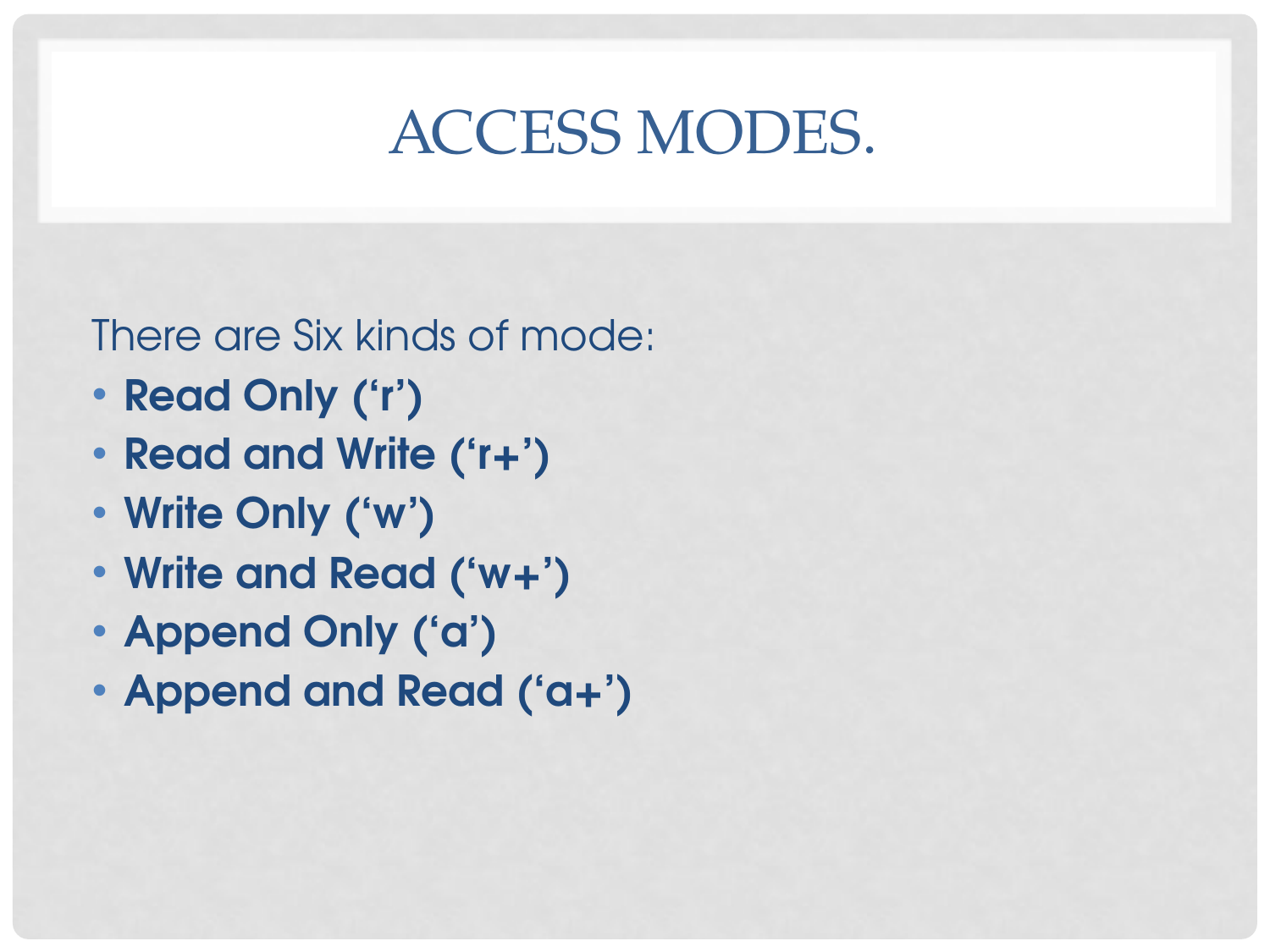

# Access Modes.

There are Six kinds of mode:
Read Only (‘r’)
Read and Write (‘r+’)
Write Only (‘w’)
Write and Read (‘w+’)
Append Only (‘a’)
Append and Read (‘a+’)